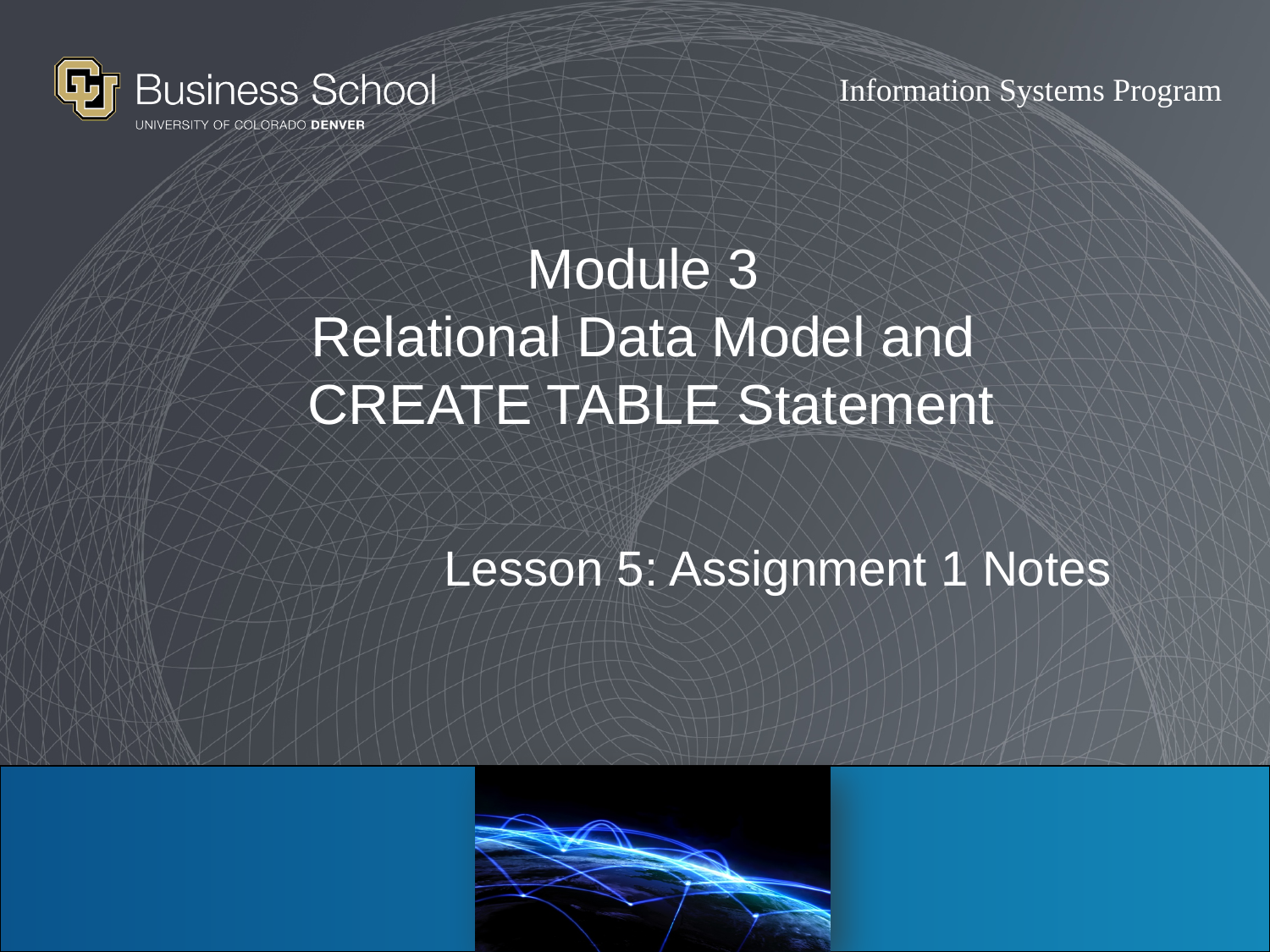

# Module 3 Relational Data Model and CREATE TABLE Statement
Lesson 5: Assignment 1 Notes